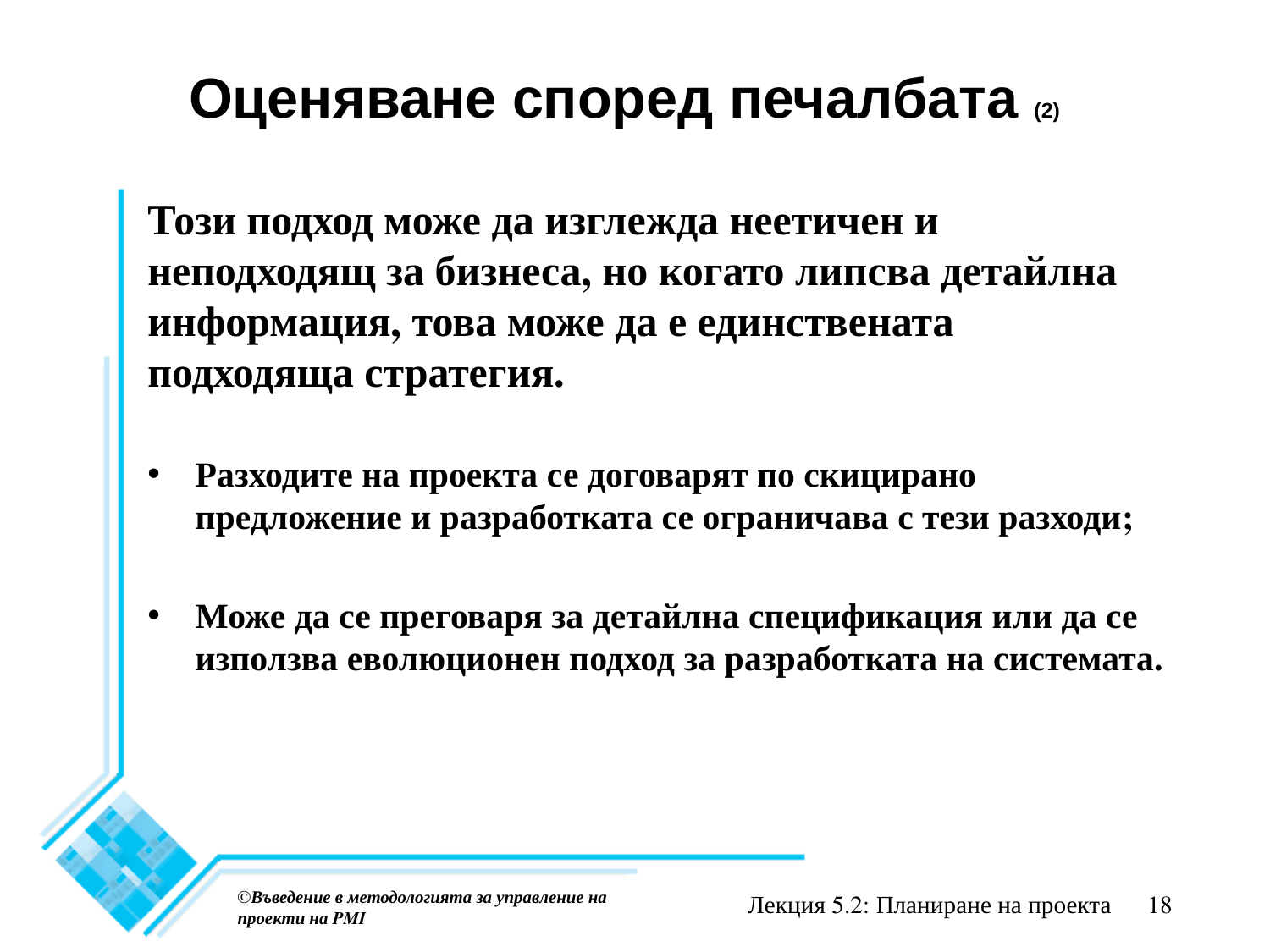

# Оценяване според печалбата (2)
Този подход може да изглежда неетичен и неподходящ за бизнеса, но когато липсва детайлна информация, това може да е единствената подходяща стратегия.

Разходите на проекта се договарят по скицирано предложение и разработката се ограничава с тези разходи;

Може да се преговаря за детайлна спецификация или да се използва еволюционен подход за разработката на системата.

©Въведение в методологията за управление на проекти на PMI

Лекция 5.2: Планиране на проекта
18